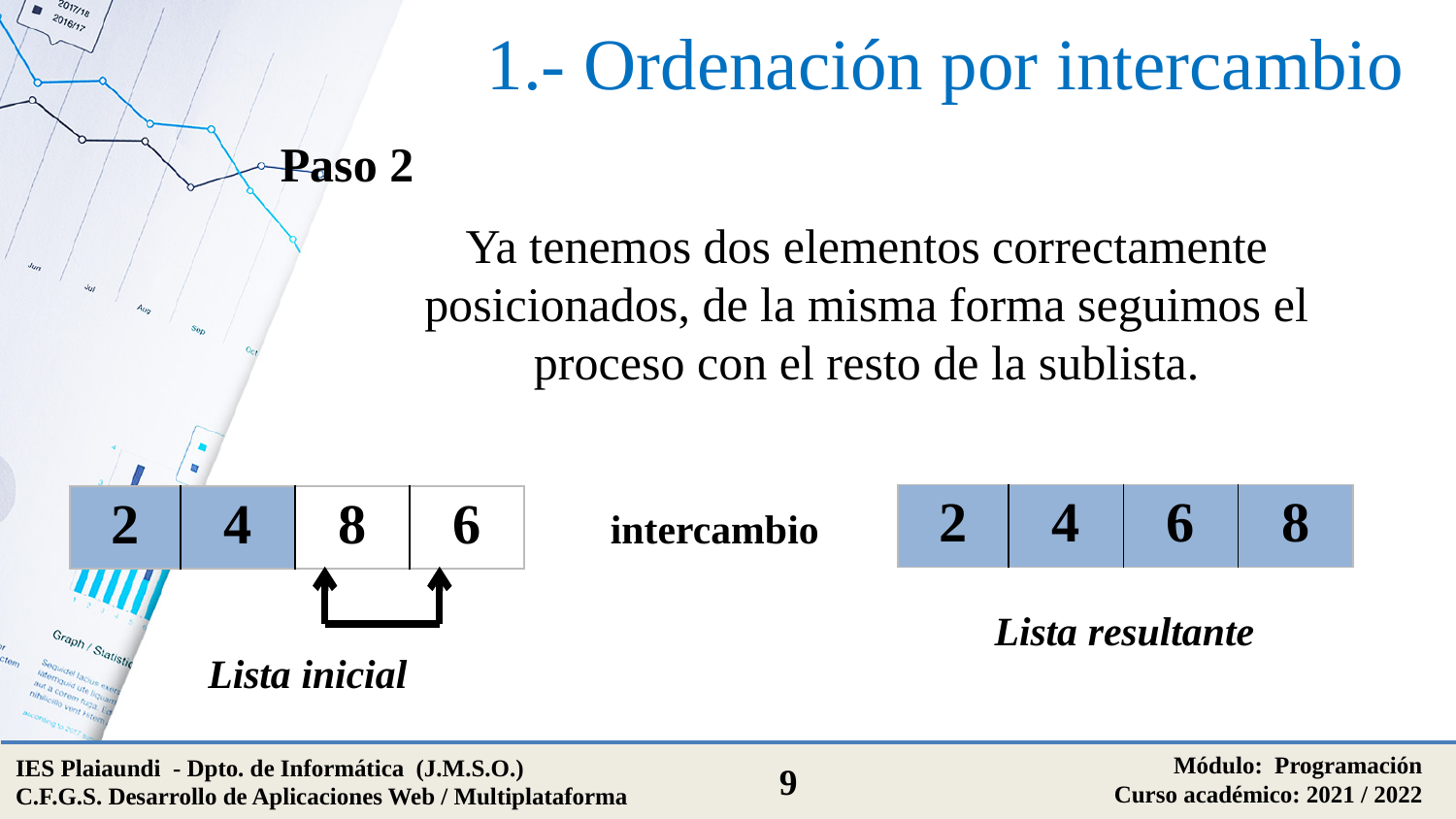

# 1.- Ordenación por intercambio
Paso 2
Ya tenemos dos elementos correctamente posicionados, de la misma forma seguimos el proceso con el resto de la sublista.
| 2 | 4 | 6 | 8 |
| --- | --- | --- | --- |
| 2 | 4 | 8 | 6 |
| --- | --- | --- | --- |
intercambio
Lista resultante
Lista inicial

Módulo:  Programación
Curso académico: 2021 / 2022
IES Plaiaundi  - Dpto. de Informática  (J.M.S.O.)
C.F.G.S. Desarrollo de Aplicaciones Web / Multiplataforma
9